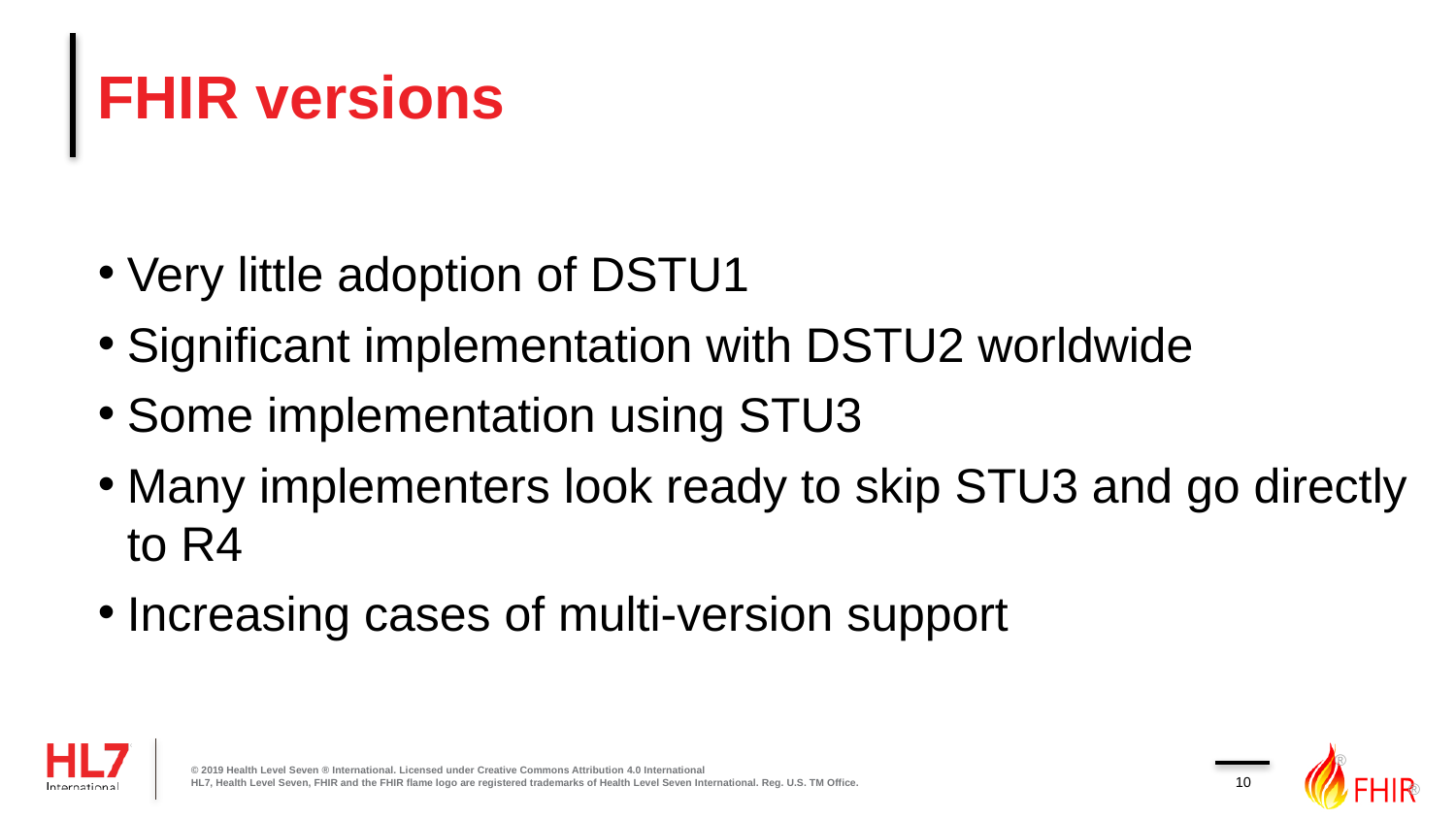

# FHIR versions
Very little adoption of DSTU1
Significant implementation with DSTU2 worldwide
Some implementation using STU3
Many implementers look ready to skip STU3 and go directly to R4
Increasing cases of multi-version support
10
© 2019 Health Level Seven ® International. Licensed under Creative Commons Attribution 4.0 International
HL7, Health Level Seven, FHIR and the FHIR flame logo are registered trademarks of Health Level Seven International. Reg. U.S. TM Office.